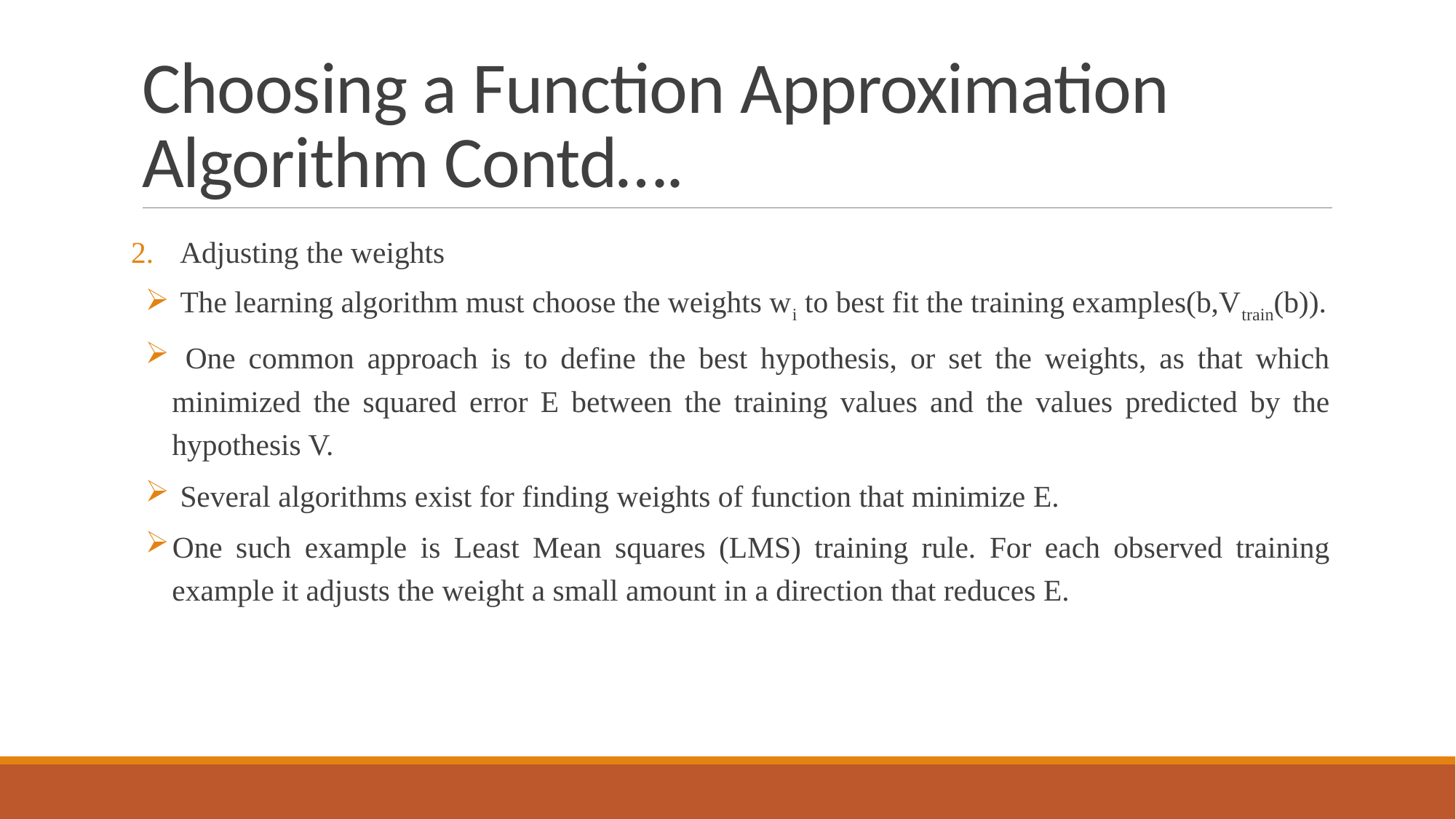

# Choosing a Function Approximation Algorithm Contd….
Adjusting the weights
 The learning algorithm must choose the weights wi to best fit the training examples(b,Vtrain(b)).
 One common approach is to define the best hypothesis, or set the weights, as that which minimized the squared error E between the training values and the values predicted by the hypothesis V.
 Several algorithms exist for finding weights of function that minimize E.
One such example is Least Mean squares (LMS) training rule. For each observed training example it adjusts the weight a small amount in a direction that reduces E.